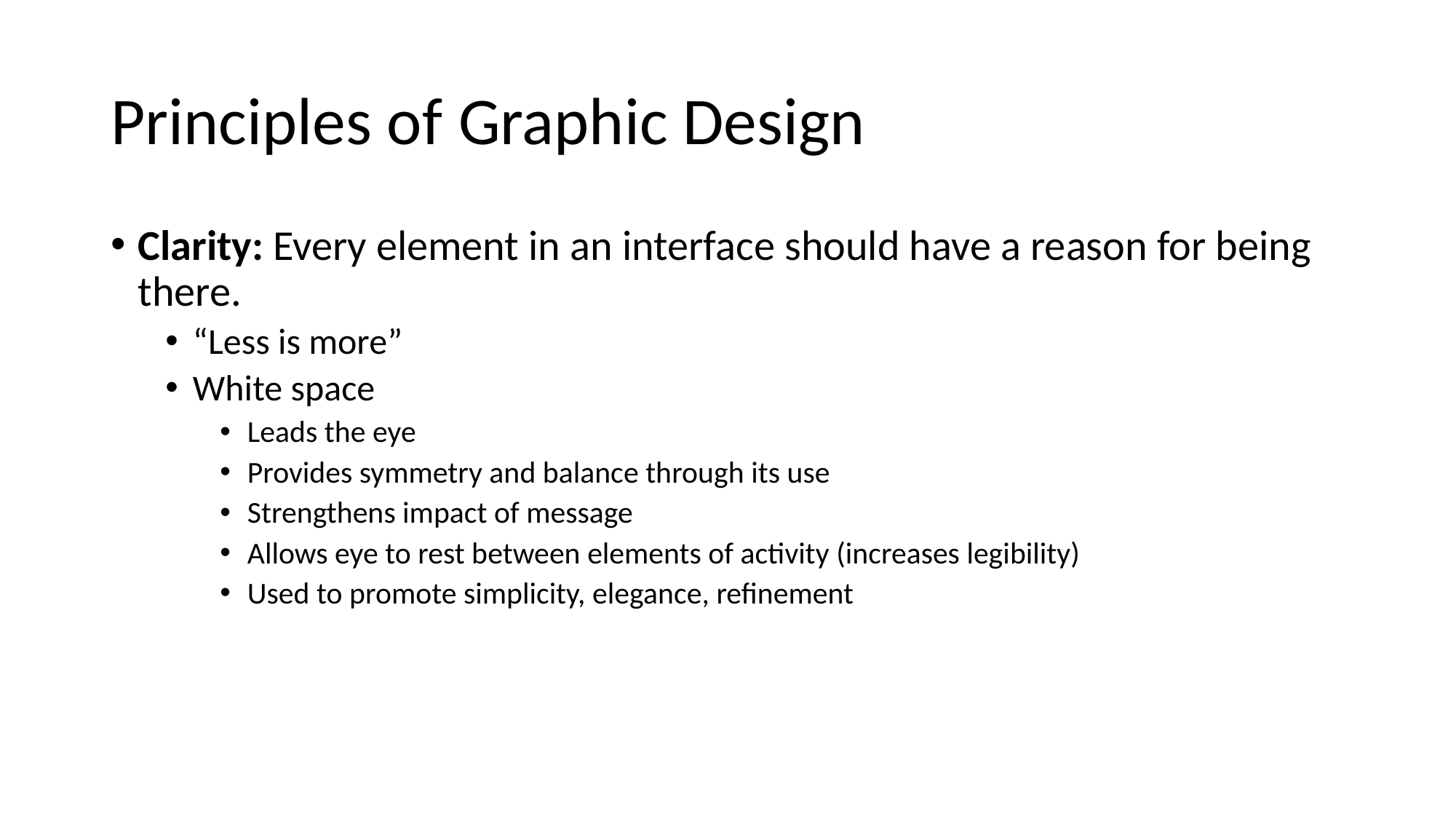

# Principles of Graphic Design
Clarity: Every element in an interface should have a reason for being there.
“Less is more”
White space
Leads the eye
Provides symmetry and balance through its use
Strengthens impact of message
Allows eye to rest between elements of activity (increases legibility)
Used to promote simplicity, elegance, refinement